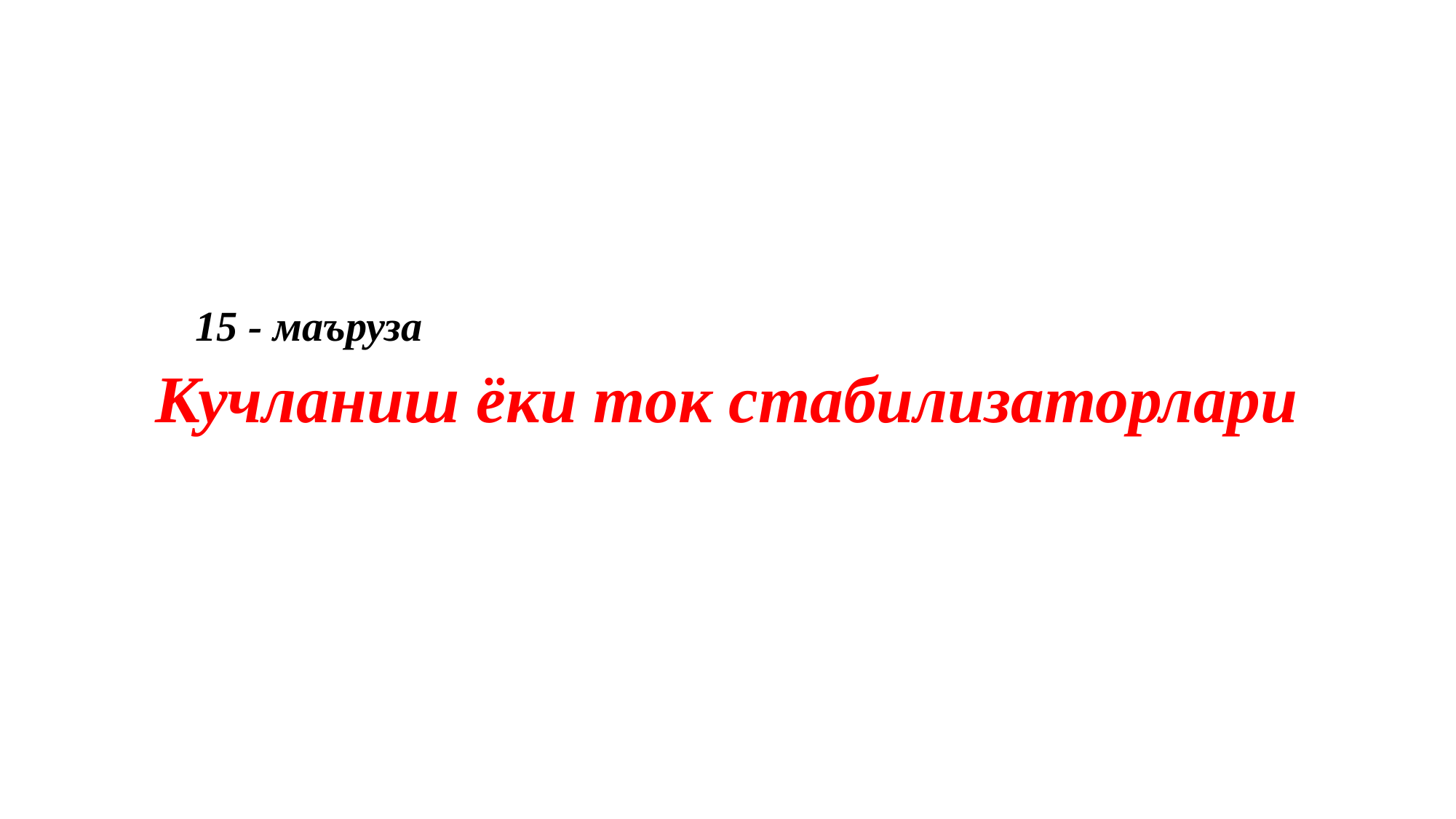

15 - маъруза
Кучланиш ёки ток стабилизаторлари